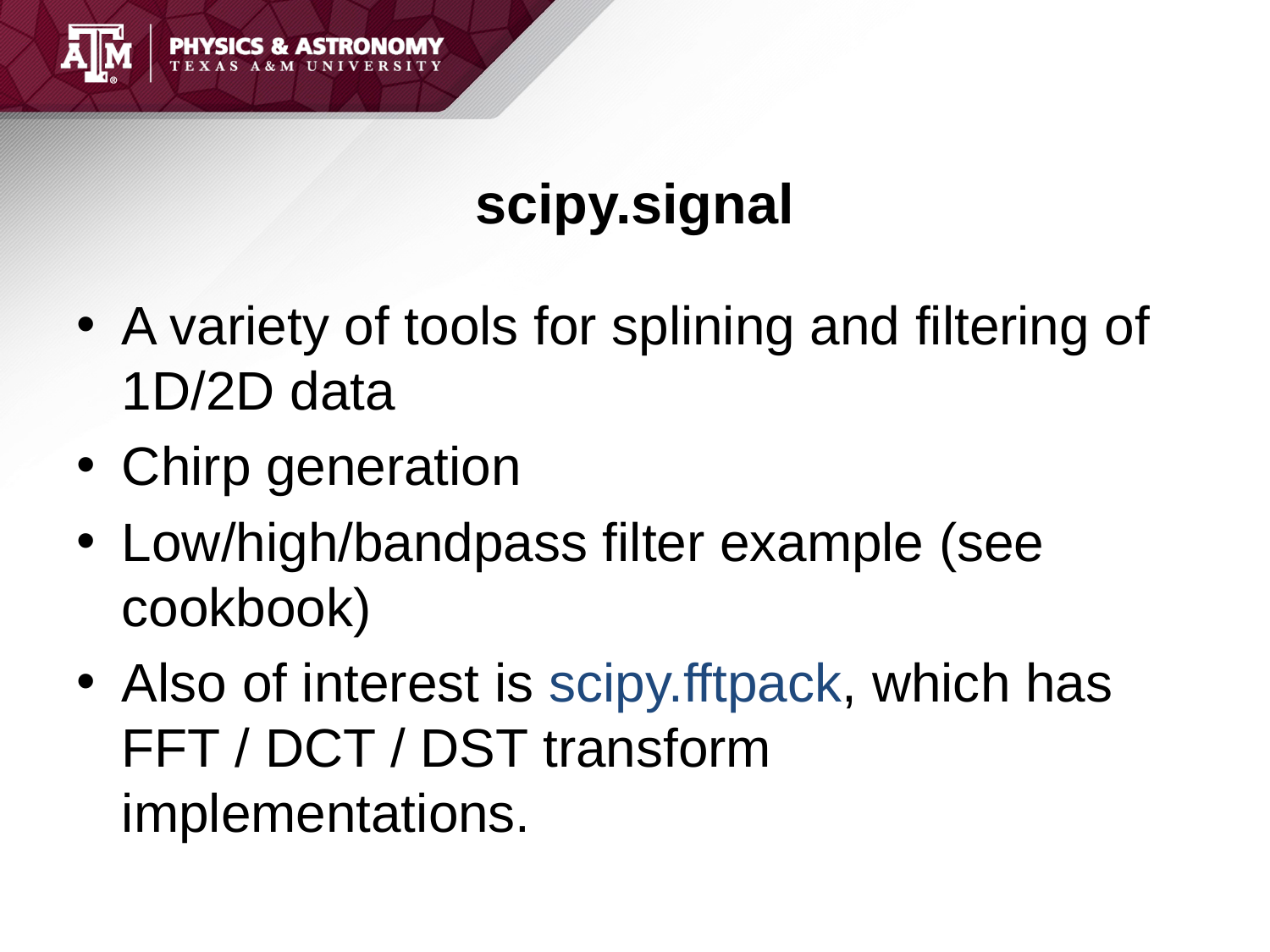

# scipy.signal
A variety of tools for splining and filtering of 1D/2D data
Chirp generation
Low/high/bandpass filter example (see cookbook)
Also of interest is scipy.fftpack, which has FFT / DCT / DST transform implementations.